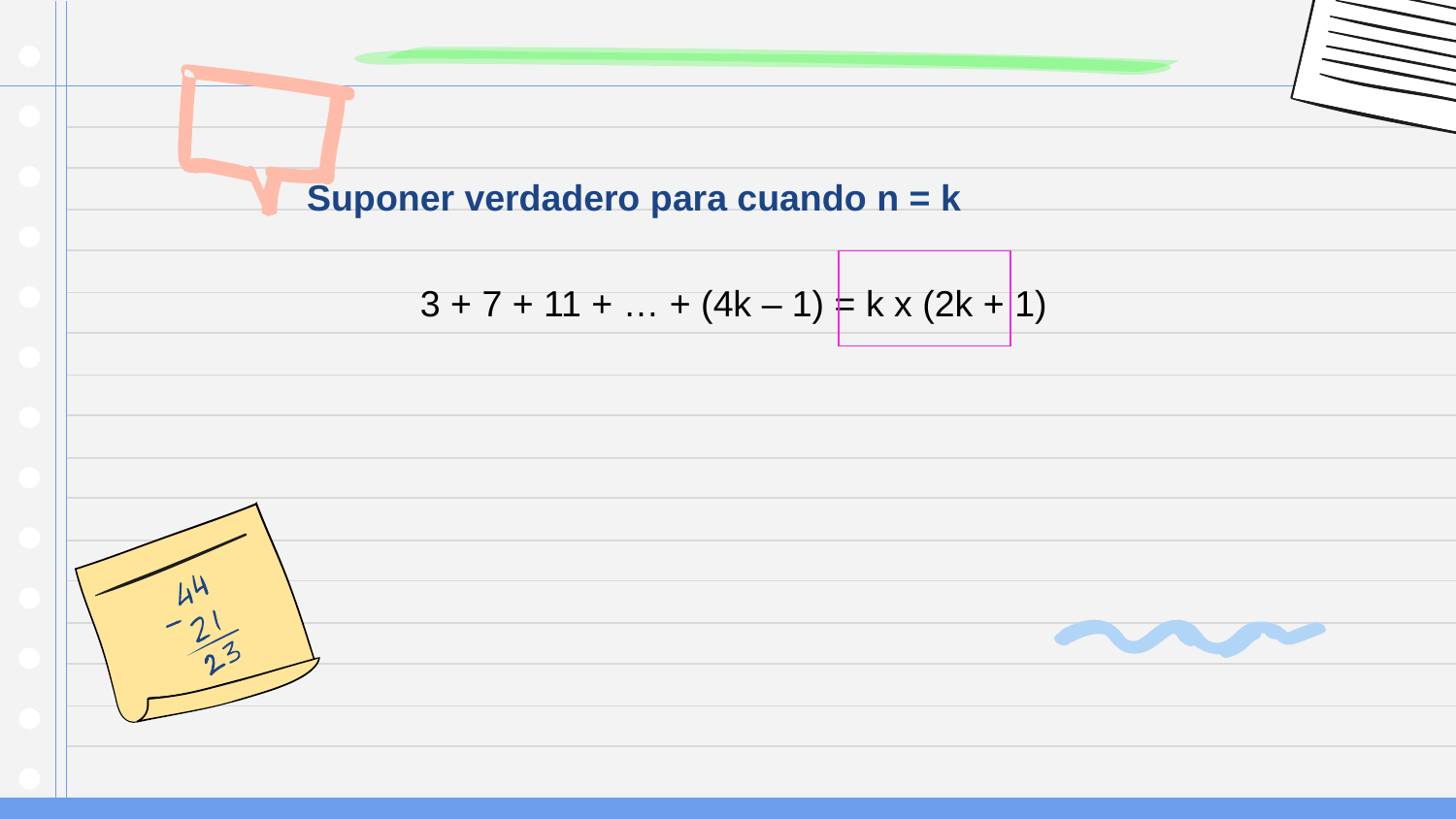

# Suponer verdadero para cuando n = k
|  |
| --- |
3 + 7 + 11 + … + (4k – 1) = k x (2k + 1)